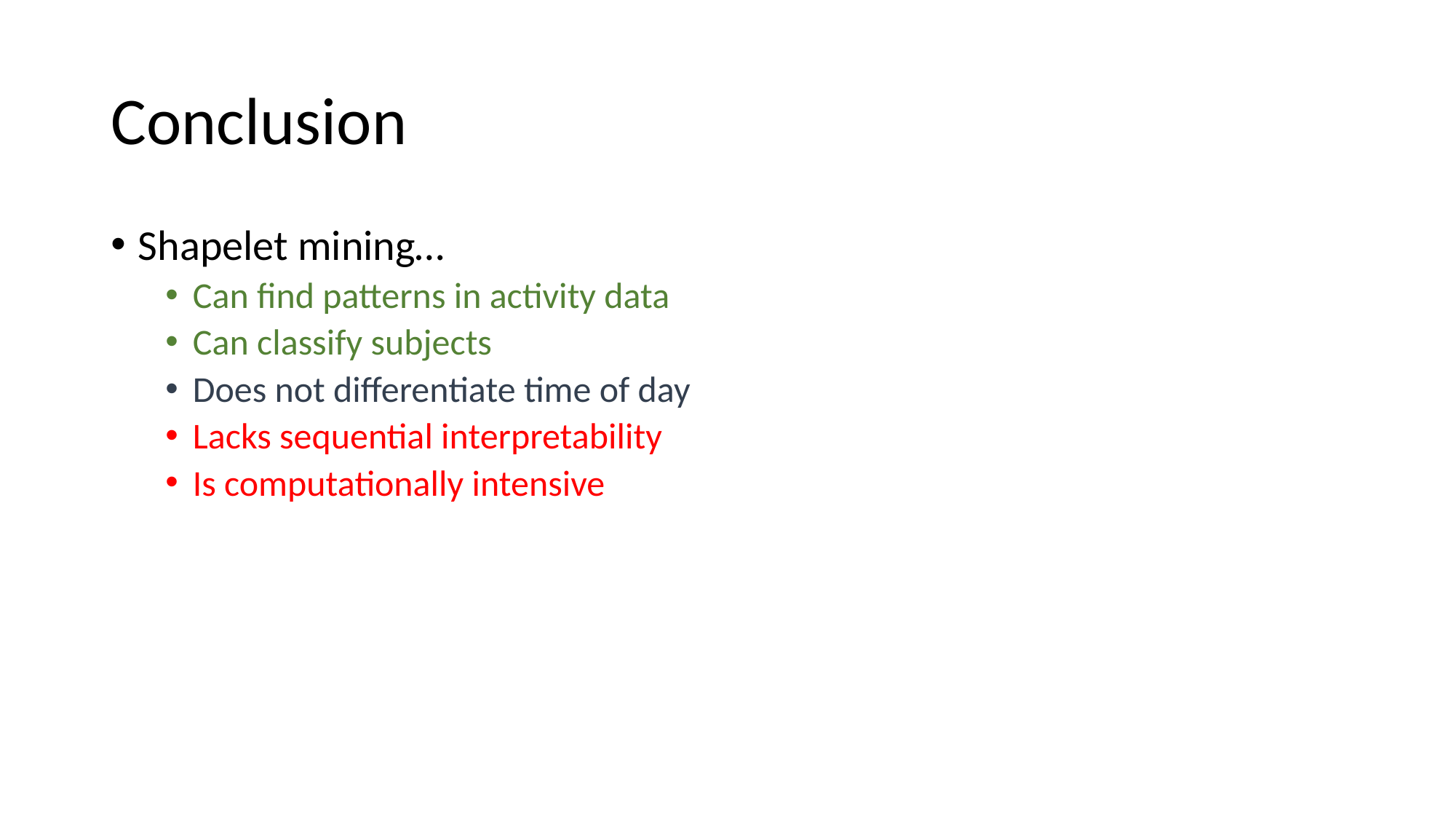

# Conclusion
Shapelet mining…
Can find patterns in activity data
Can classify subjects
Does not differentiate time of day
Lacks sequential interpretability
Is computationally intensive